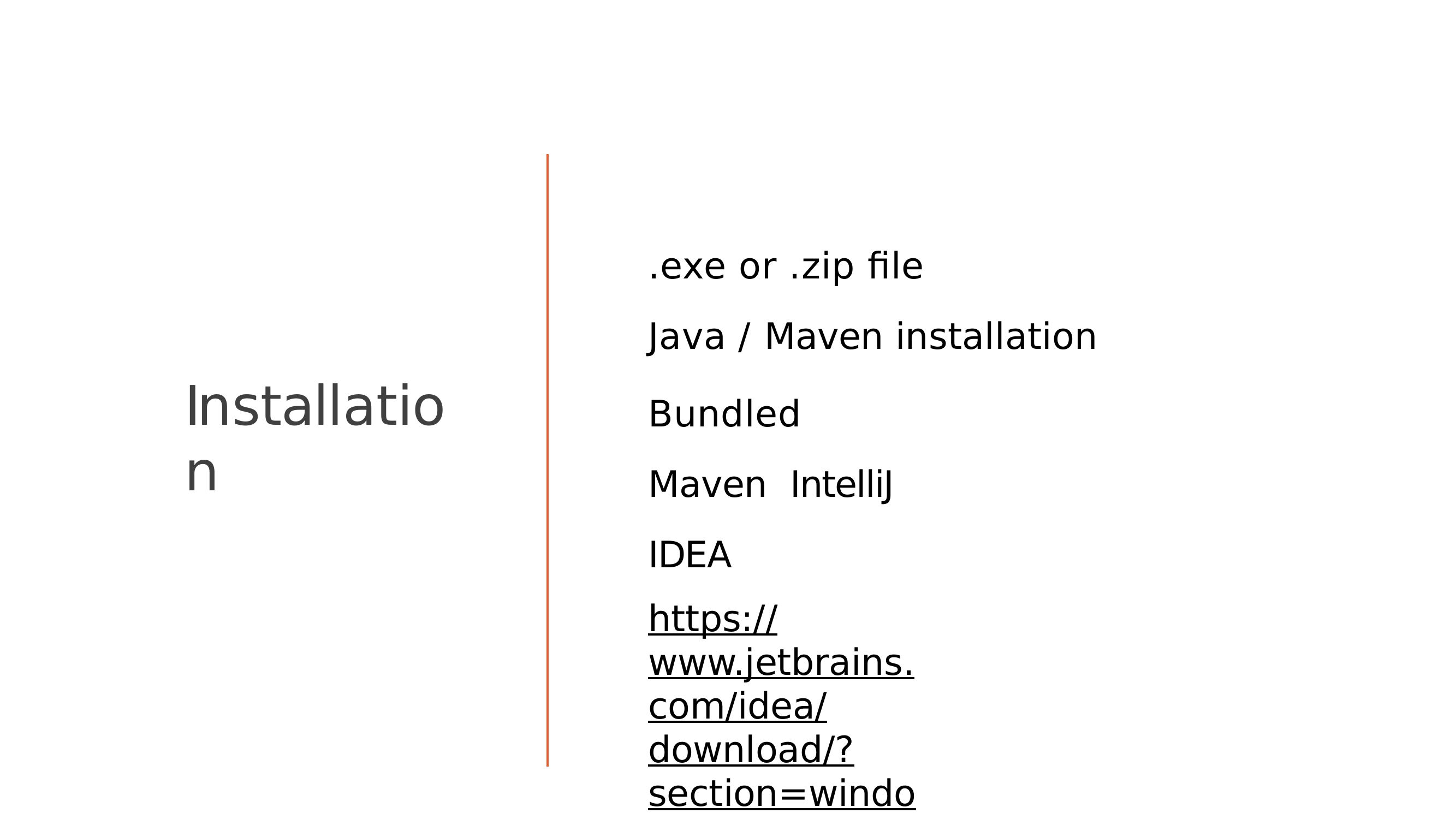

# .exe or .zip file
Java / Maven installation
Bundled Maven  IntelliJ IDEA
https://www.jetbrains.com/idea/download/?section=windows
Installation
3